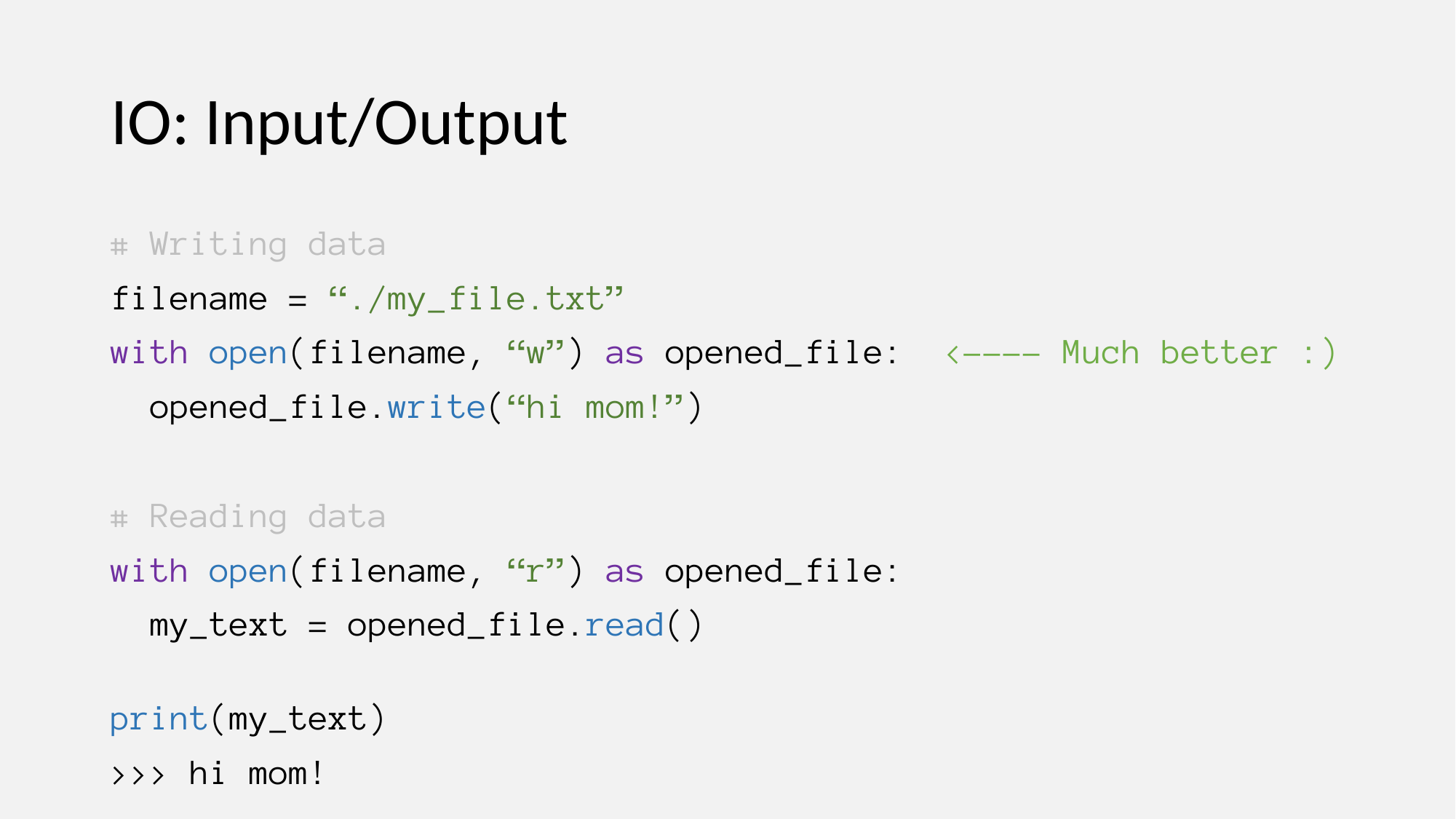

# IO: Input/Output
# Writing data
filename = “./my_file.txt”
with open(filename, “w”) as opened_file:  <---- Much better :)
  opened_file.write(“hi mom!”)

# Reading data
with open(filename, “r”) as opened_file:
  my_text = opened_file.read()
print(my_text)
>>> hi mom!